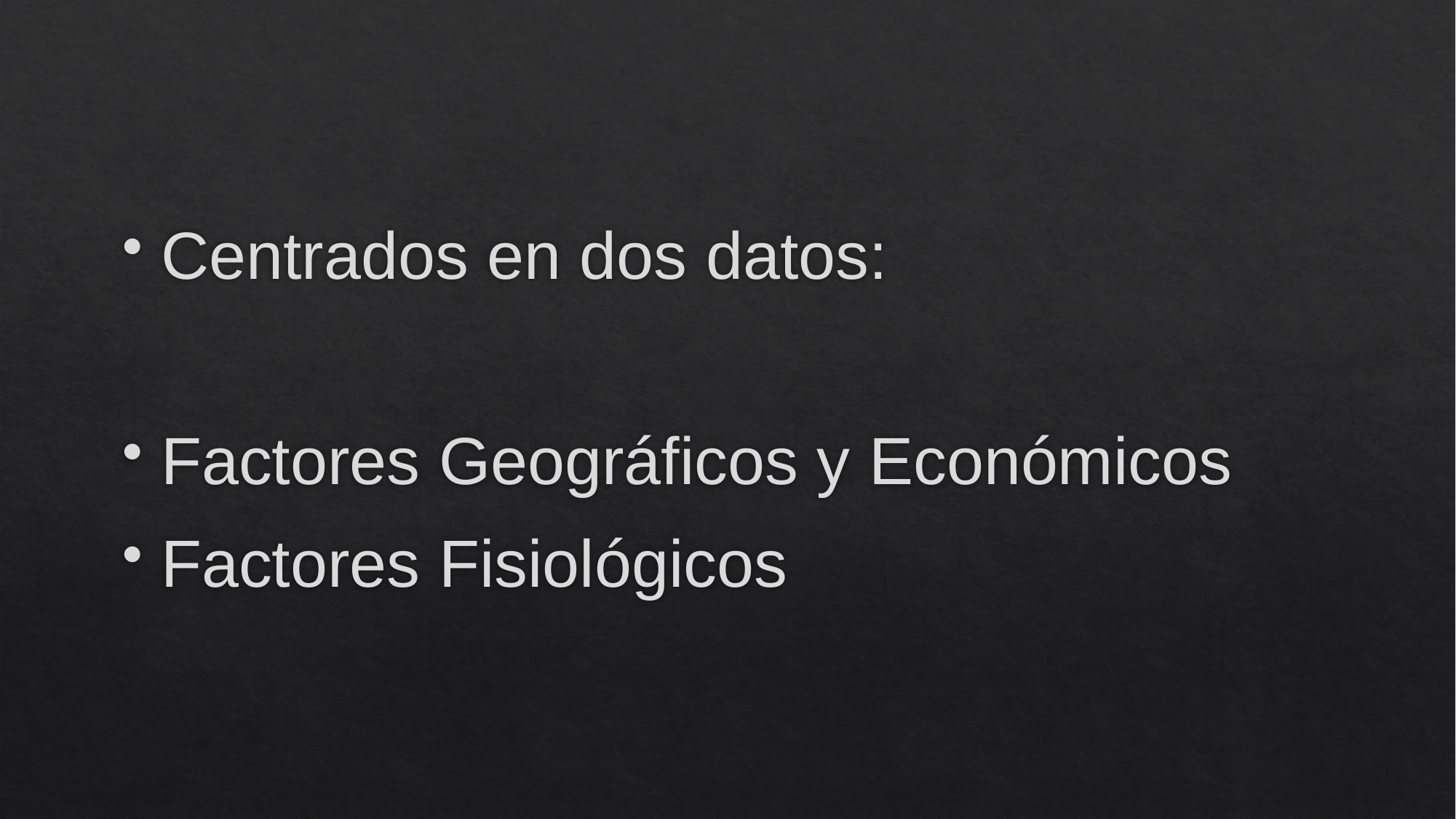

Centrados en dos datos:

Factores Geográficos y Económicos
Factores Fisiológicos